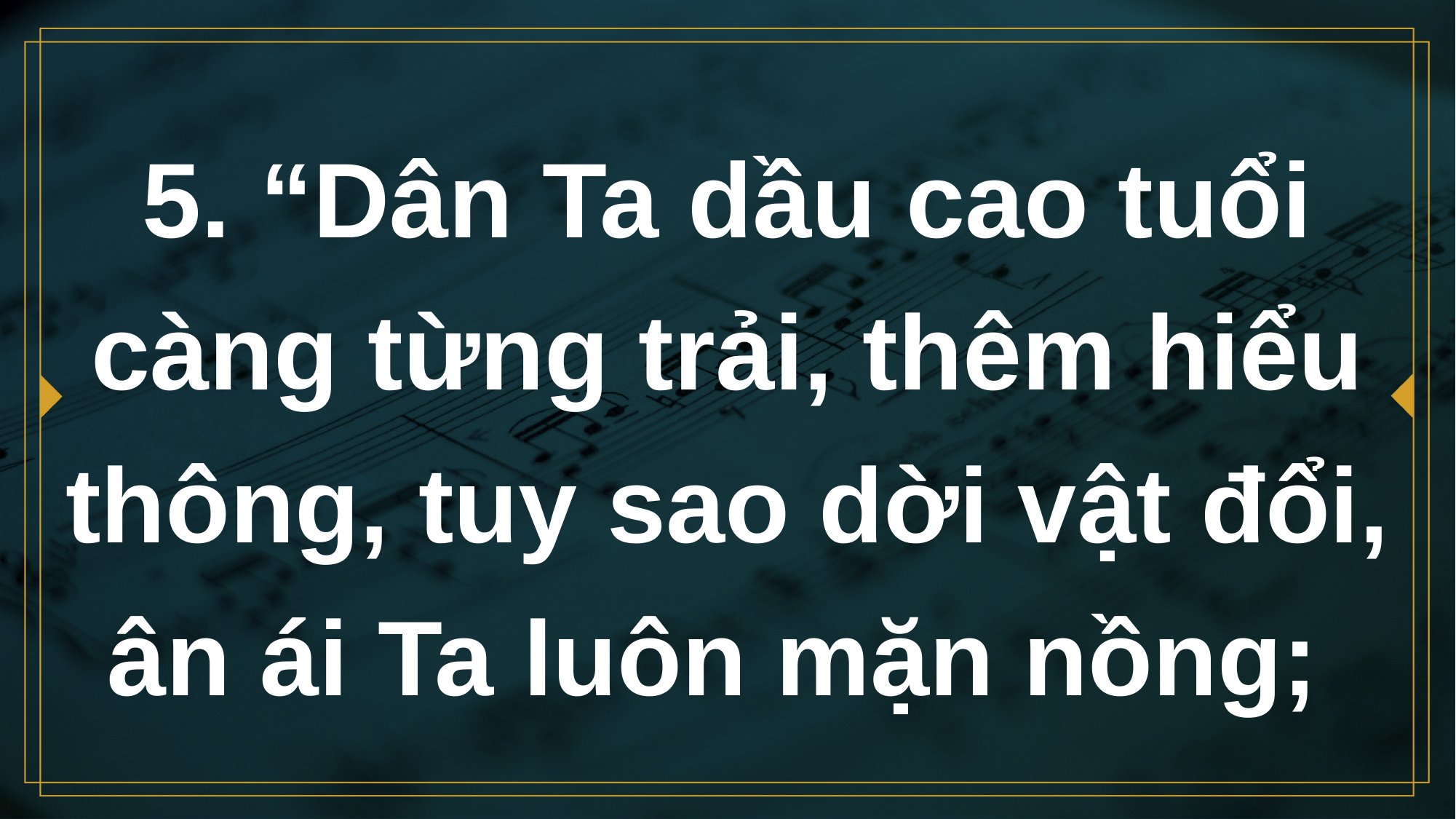

# 5. “Dân Ta dầu cao tuổi càng từng trải, thêm hiểu thông, tuy sao dời vật đổi, ân ái Ta luôn mặn nồng;